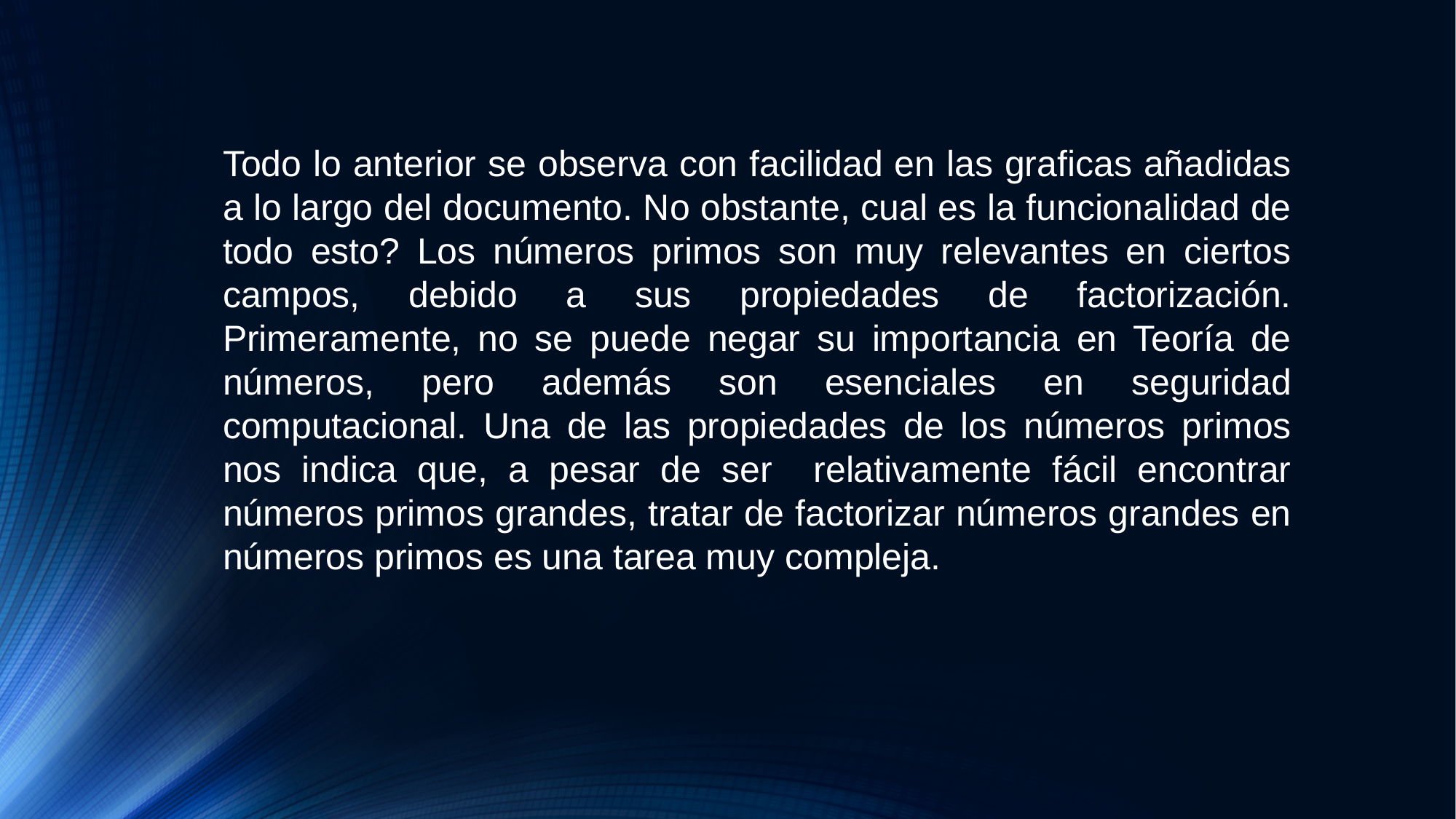

Todo lo anterior se observa con facilidad en las graficas añadidas a lo largo del documento. No obstante, cual es la funcionalidad de todo esto? Los números primos son muy relevantes en ciertos campos, debido a sus propiedades de factorización. Primeramente, no se puede negar su importancia en Teoría de números, pero además son esenciales en seguridad computacional. Una de las propiedades de los números primos nos indica que, a pesar de ser  relativamente fácil encontrar números primos grandes, tratar de factorizar números grandes en números primos es una tarea muy compleja.